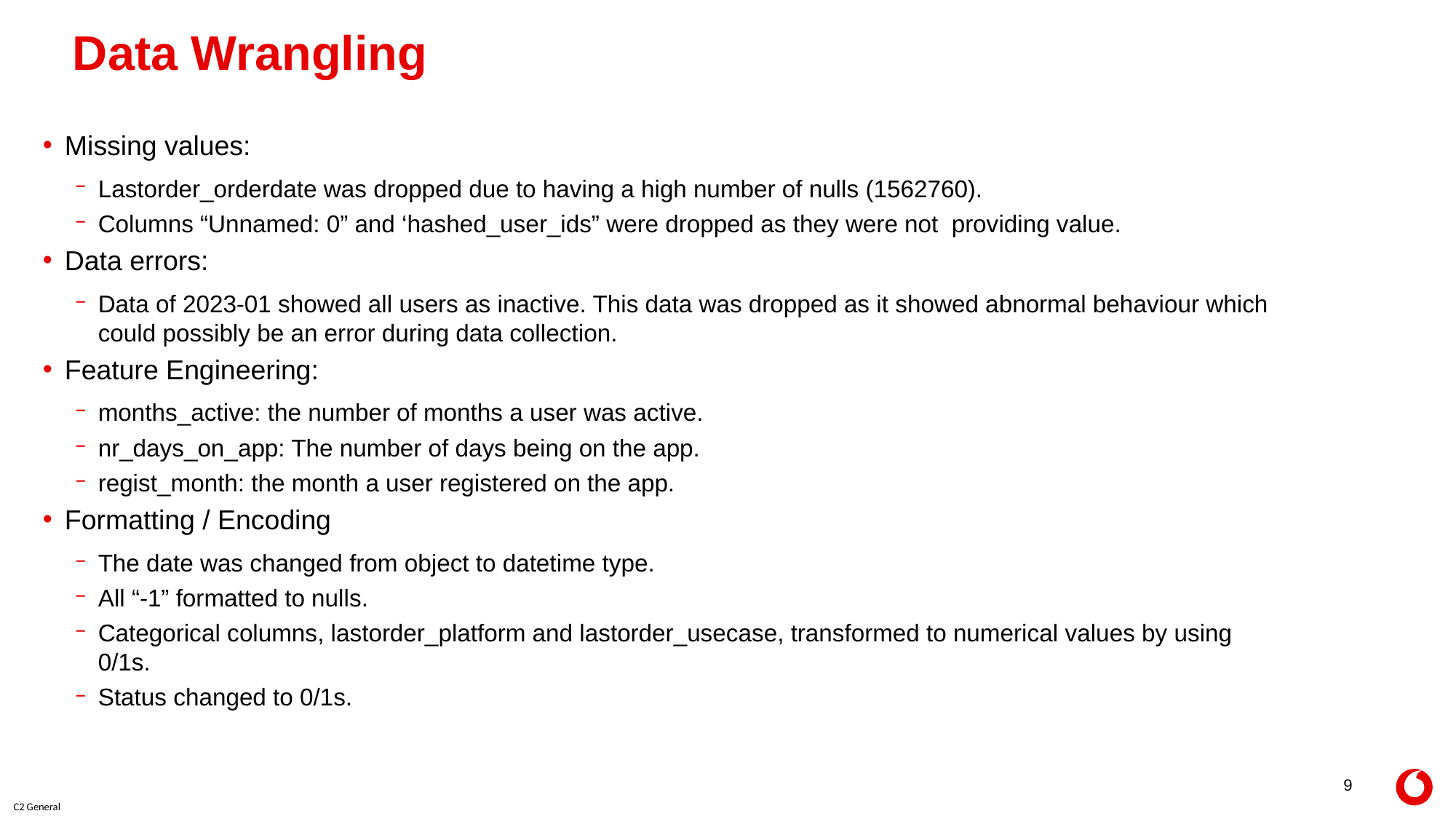

# Data Wrangling
Missing values:
Lastorder_orderdate was dropped due to having a high number of nulls (1562760).
Columns “Unnamed: 0” and ‘hashed_user_ids” were dropped as they were not  providing value.
Data errors:
Data of 2023-01 showed all users as inactive. This data was dropped as it showed abnormal behaviour which could possibly be an error during data collection.
Feature Engineering:
months_active: the number of months a user was active.
nr_days_on_app: The number of days being on the app.
regist_month: the month a user registered on the app.
Formatting / Encoding
The date was changed from object to datetime type.
All “-1” formatted to nulls.
Categorical columns, lastorder_platform and lastorder_usecase, transformed to numerical values by using 0/1s.
Status changed to 0/1s.

9